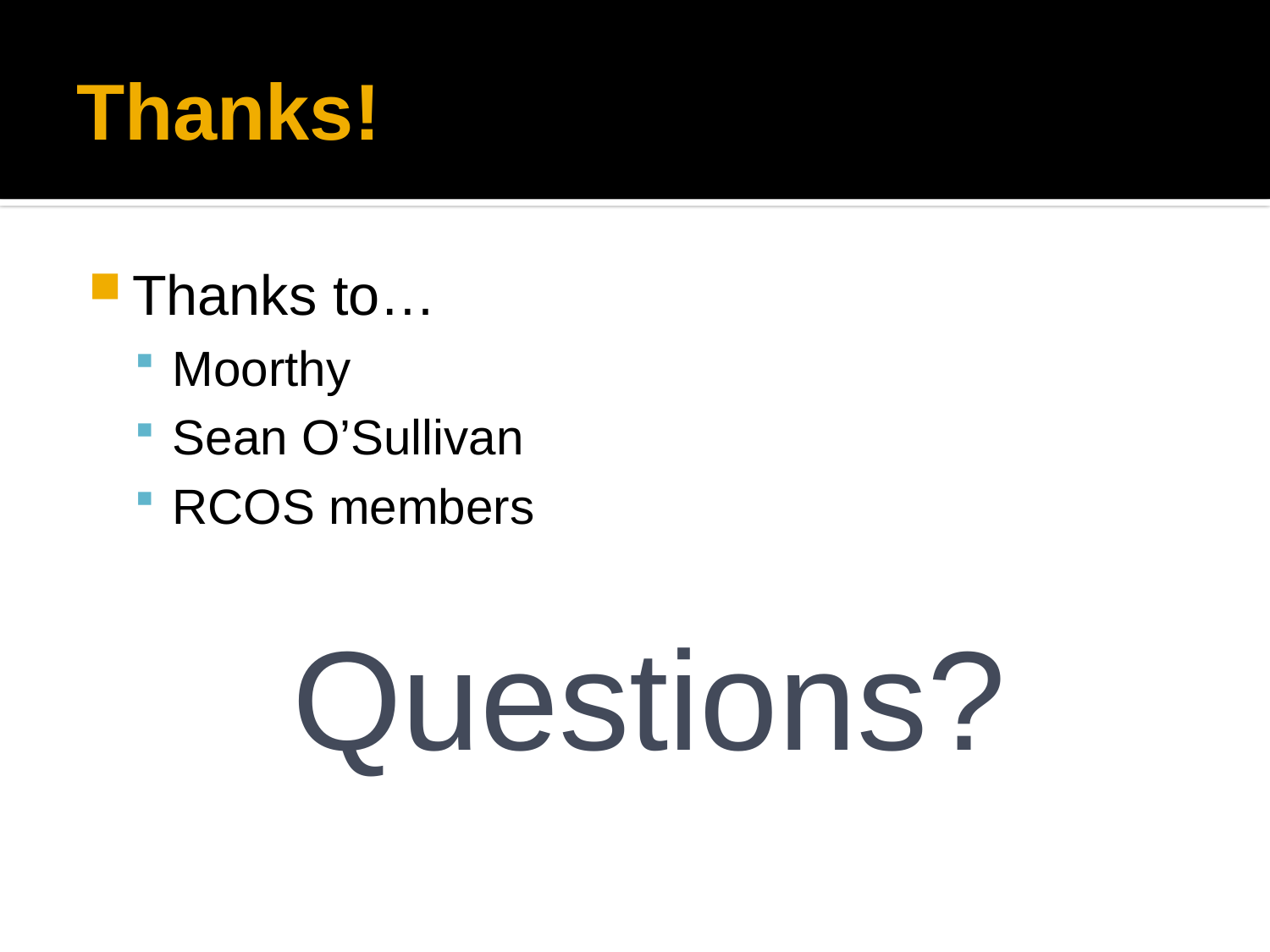

# Thanks!
Thanks to…
Moorthy
Sean O’Sullivan
RCOS members

Questions?